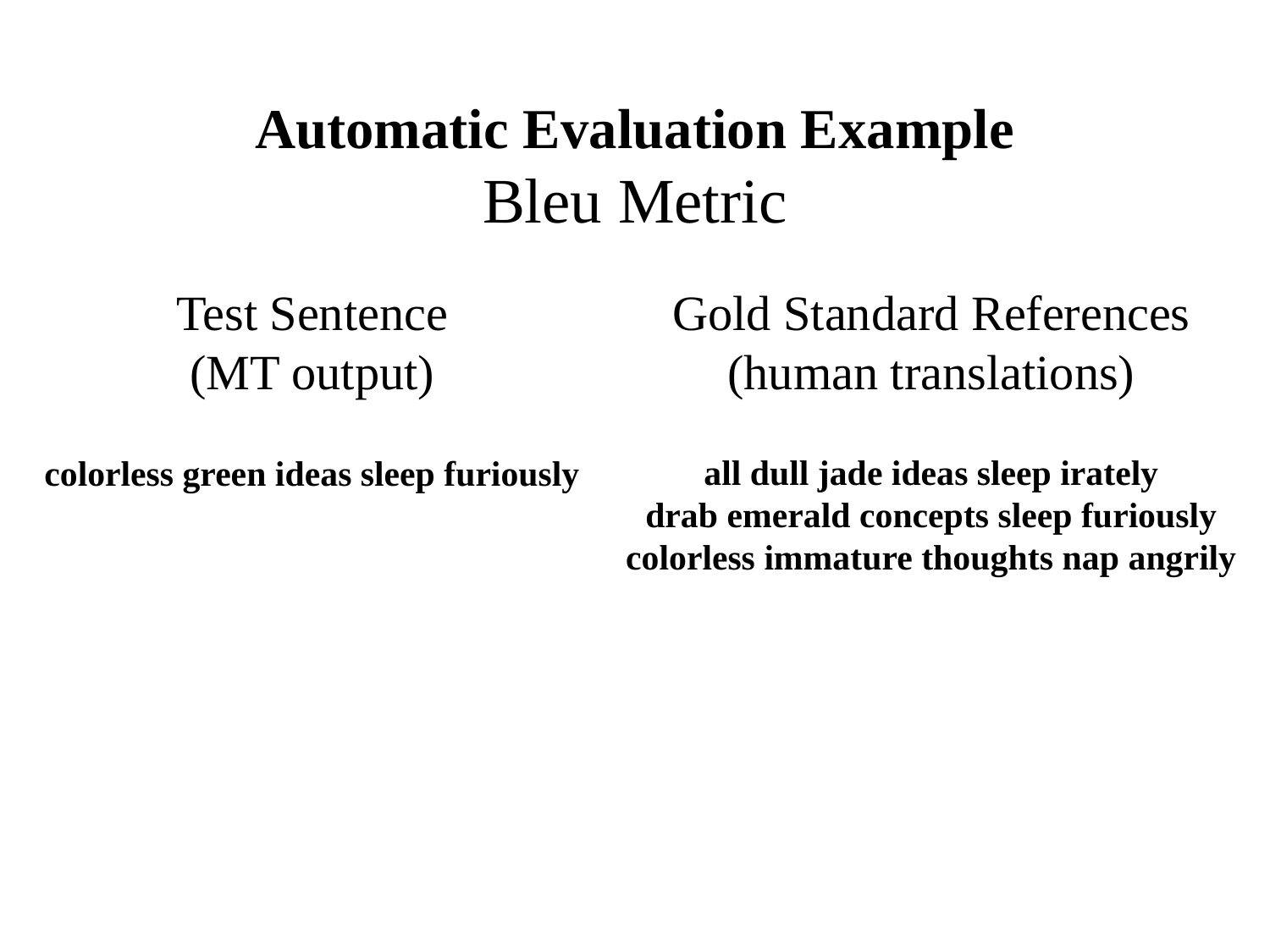

# Automatic Evaluation Example Bleu Metric
Test Sentence
(MT output)

colorless green ideas sleep furiously
Gold Standard References
(human translations)

all dull jade ideas sleep irately
drab emerald concepts sleep furiously
colorless immature thoughts nap angrily